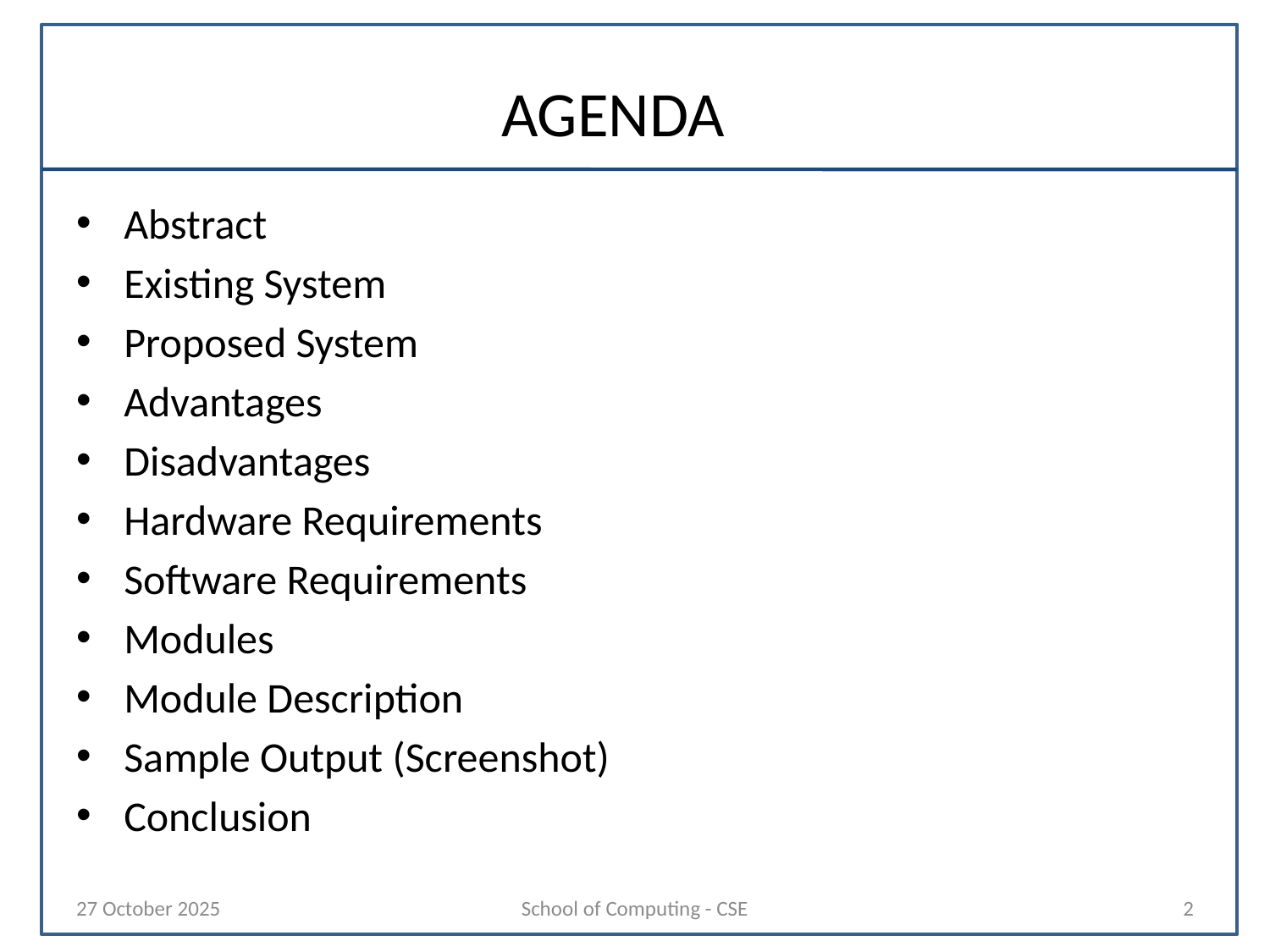

# AGENDA
Abstract
Existing System
Proposed System
Advantages
Disadvantages
Hardware Requirements
Software Requirements
Modules
Module Description
Sample Output (Screenshot)
Conclusion

27 October 2025
School of Computing - CSE
2